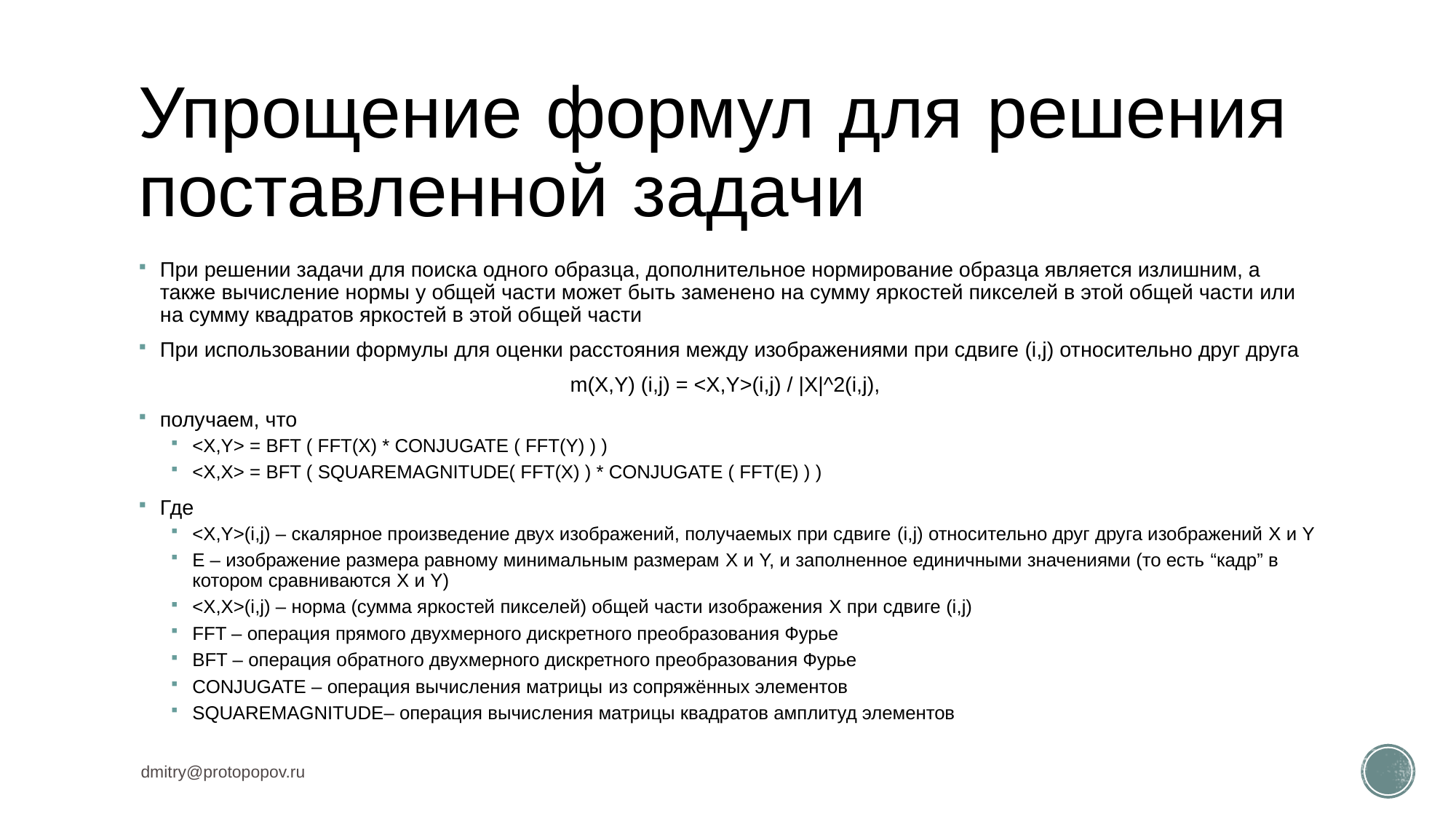

# Упрощение формул для решения поставленной задачи
При решении задачи для поиска одного образца, дополнительное нормирование образца является излишним, а также вычисление нормы у общей части может быть заменено на сумму яркостей пикселей в этой общей части или на сумму квадратов яркостей в этой общей части
При использовании формулы для оценки расстояния между изображениями при сдвиге (i,j) относительно друг друга
m(X,Y) (i,j) = <X,Y>(i,j) / |X|^2(i,j),
получаем, что
<X,Y> = BFT ( FFT(X) * CONJUGATE ( FFT(Y) ) )
<X,X> = BFT ( SQUAREMAGNITUDE( FFT(X) ) * CONJUGATE ( FFT(E) ) )
Где
<X,Y>(i,j) – скалярное произведение двух изображений, получаемых при сдвиге (i,j) относительно друг друга изображений X и Y
E – изображение размера равному минимальным размерам X и Y, и заполненное единичными значениями (то есть “кадр” в котором сравниваются X и Y)
<X,X>(i,j) – норма (сумма яркостей пикселей) общей части изображения X при сдвиге (i,j)
FFT – операция прямого двухмерного дискретного преобразования Фурье
BFT – операция обратного двухмерного дискретного преобразования Фурье
CONJUGATE – операция вычисления матрицы из сопряжённых элементов
SQUAREMAGNITUDE– операция вычисления матрицы квадратов амплитуд элементов

dmitry@protopopov.ru